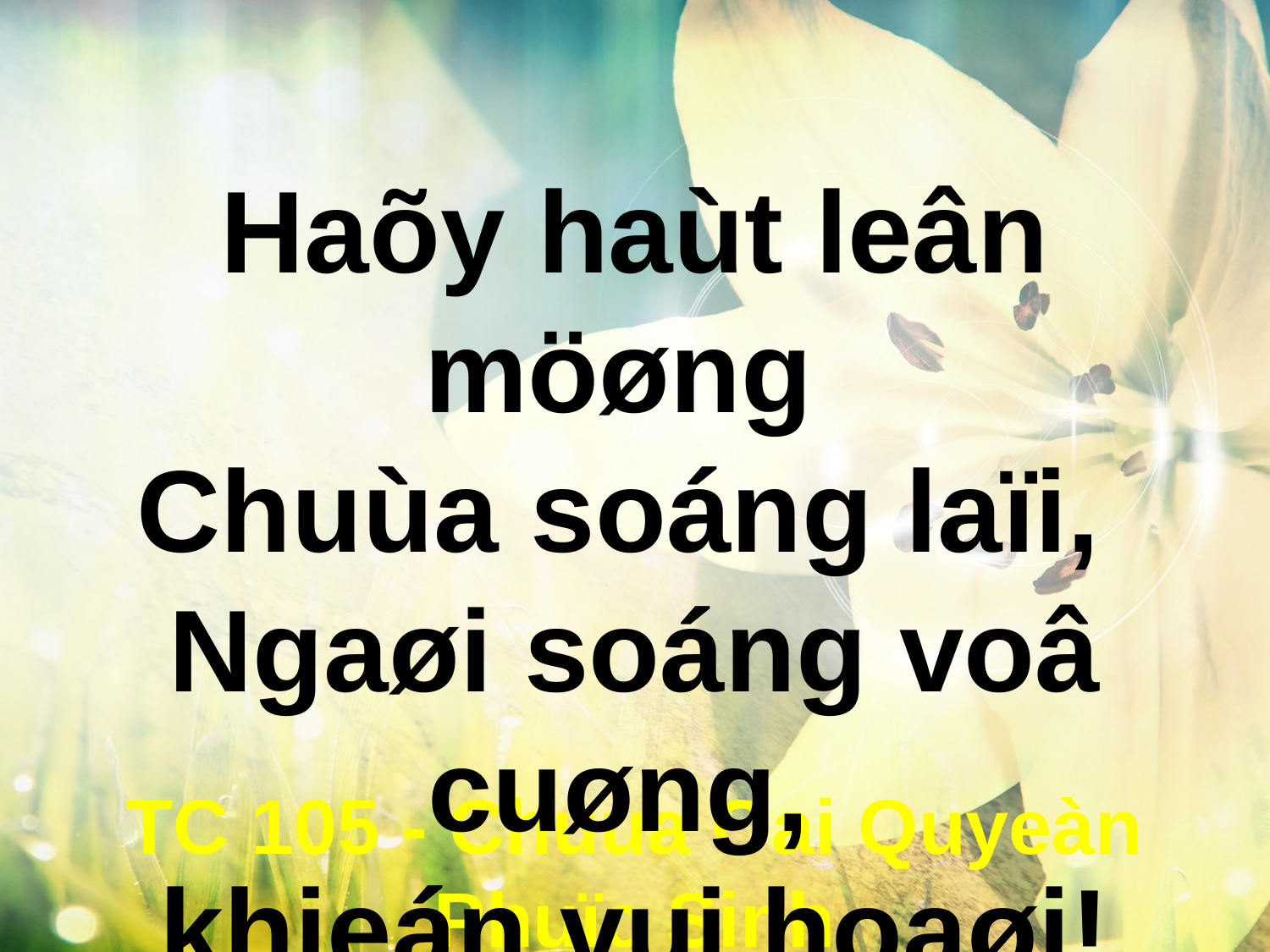

Haõy haùt leân möøng
Chuùa soáng laïi,
Ngaøi soáng voâ cuøng,
khieán vui hoaøi!
TC 105 - Chuùa Oai Quyeàn Phuïc Sinh